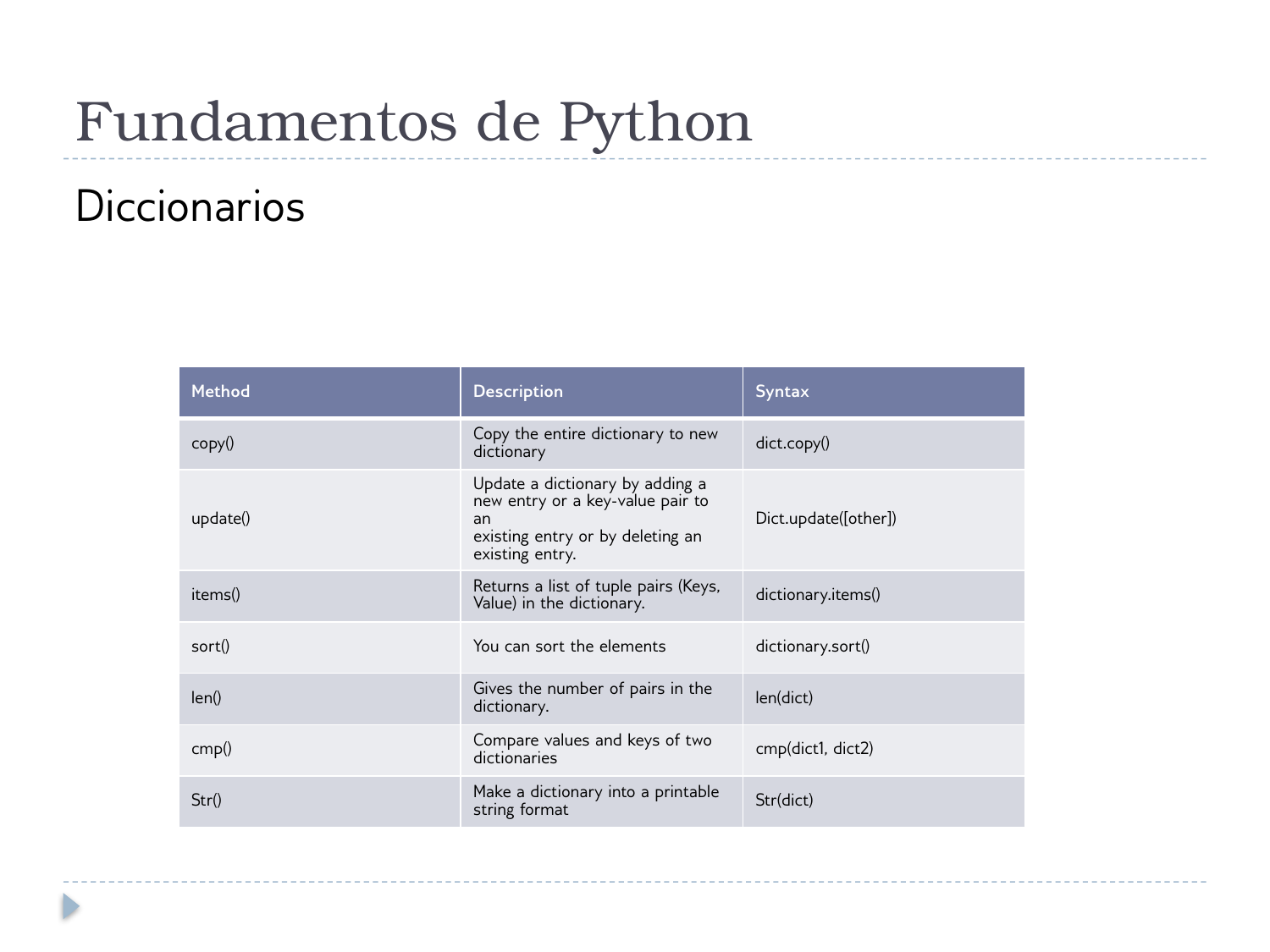

# Fundamentos de Python
Diccionarios

| Method | Description | Syntax |
| --- | --- | --- |
| copy() | Copy the entire dictionary to new dictionary | dict.copy() |
| update() | Update a dictionary by adding a new entry or a key-value pair to an existing entry or by deleting an existing entry. | Dict.update([other]) |
| items() | Returns a list of tuple pairs (Keys, Value) in the dictionary. | dictionary.items() |
| sort() | You can sort the elements | dictionary.sort() |
| len() | Gives the number of pairs in the dictionary. | len(dict) |
| cmp() | Compare values and keys of two dictionaries | cmp(dict1, dict2) |
| Str() | Make a dictionary into a printable string format | Str(dict) |